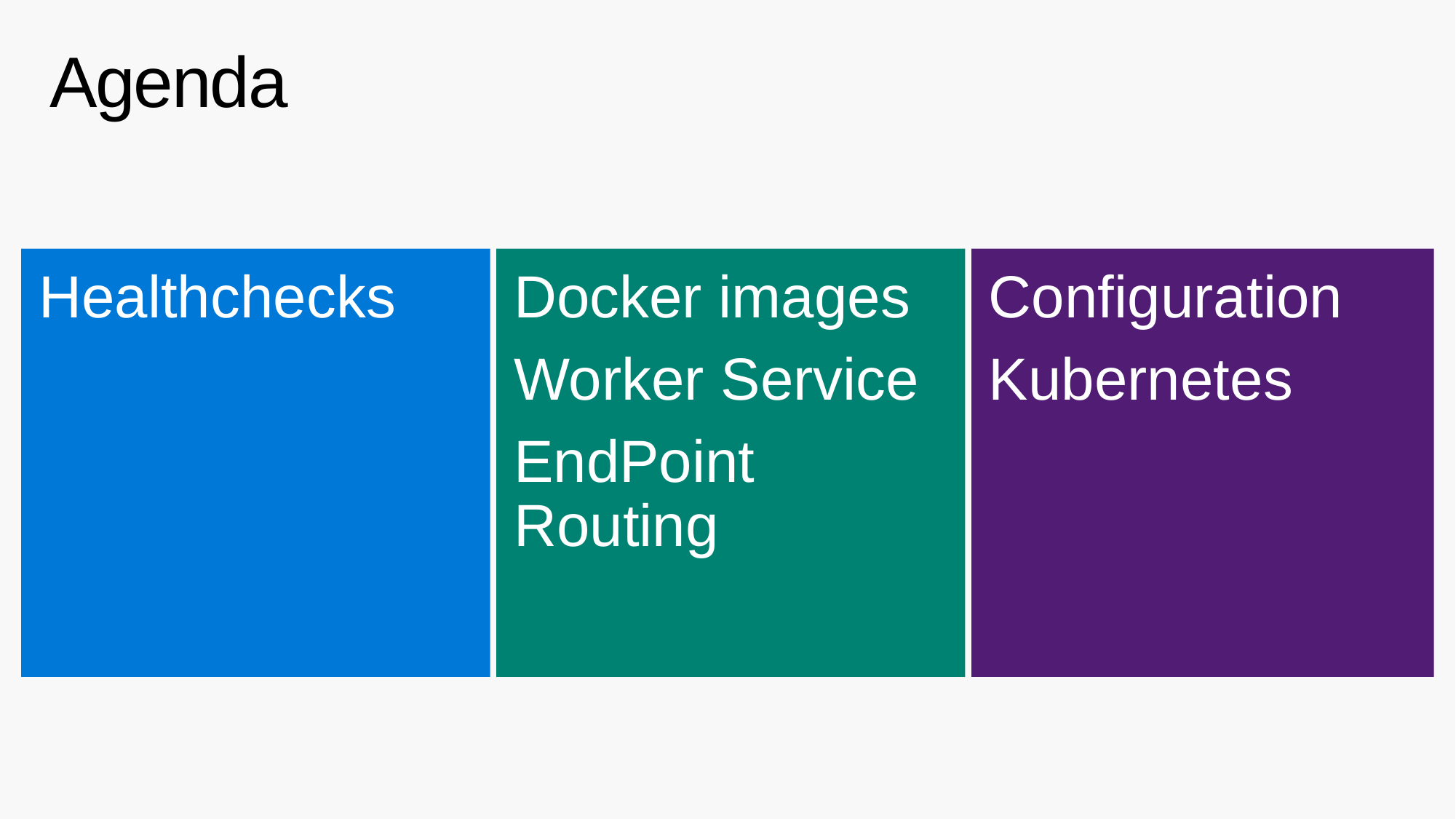

# Agenda
Healthchecks
Docker images
Worker Service
EndPoint Routing

Configuration
Kubernetes